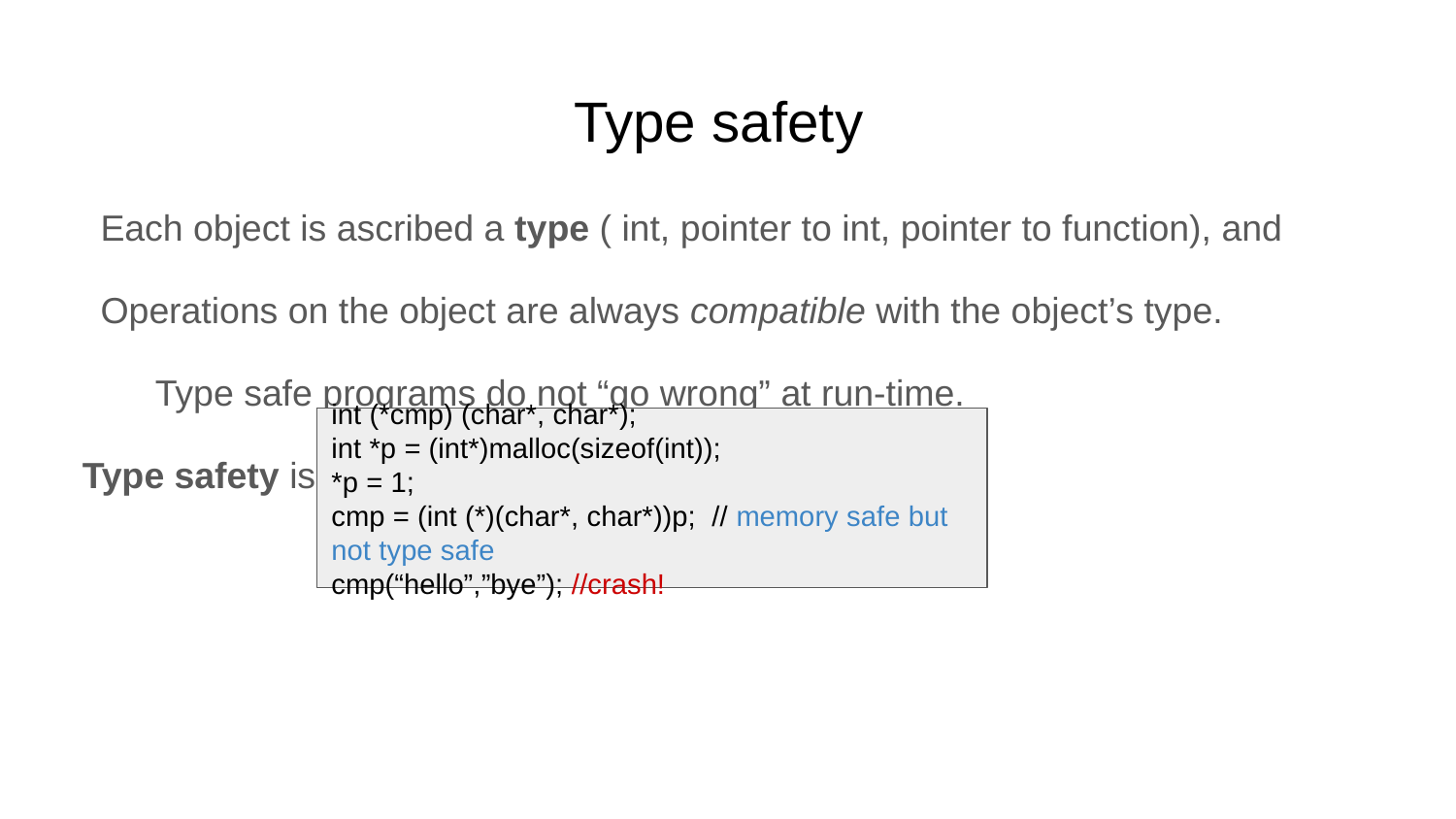

# Type safety
Each object is ascribed a type ( int, pointer to int, pointer to function), and
Operations on the object are always compatible with the object’s type.
Type safe programs do not “go wrong” at run-time.
Type safety is stronger than memory safety
int (*cmp) (char*, char*);
int *p = (int*)malloc(sizeof(int));
*p = 1;
cmp = (int (*)(char*, char*))p;  // memory safe but not type safe
cmp(“hello”,”bye”); //crash!